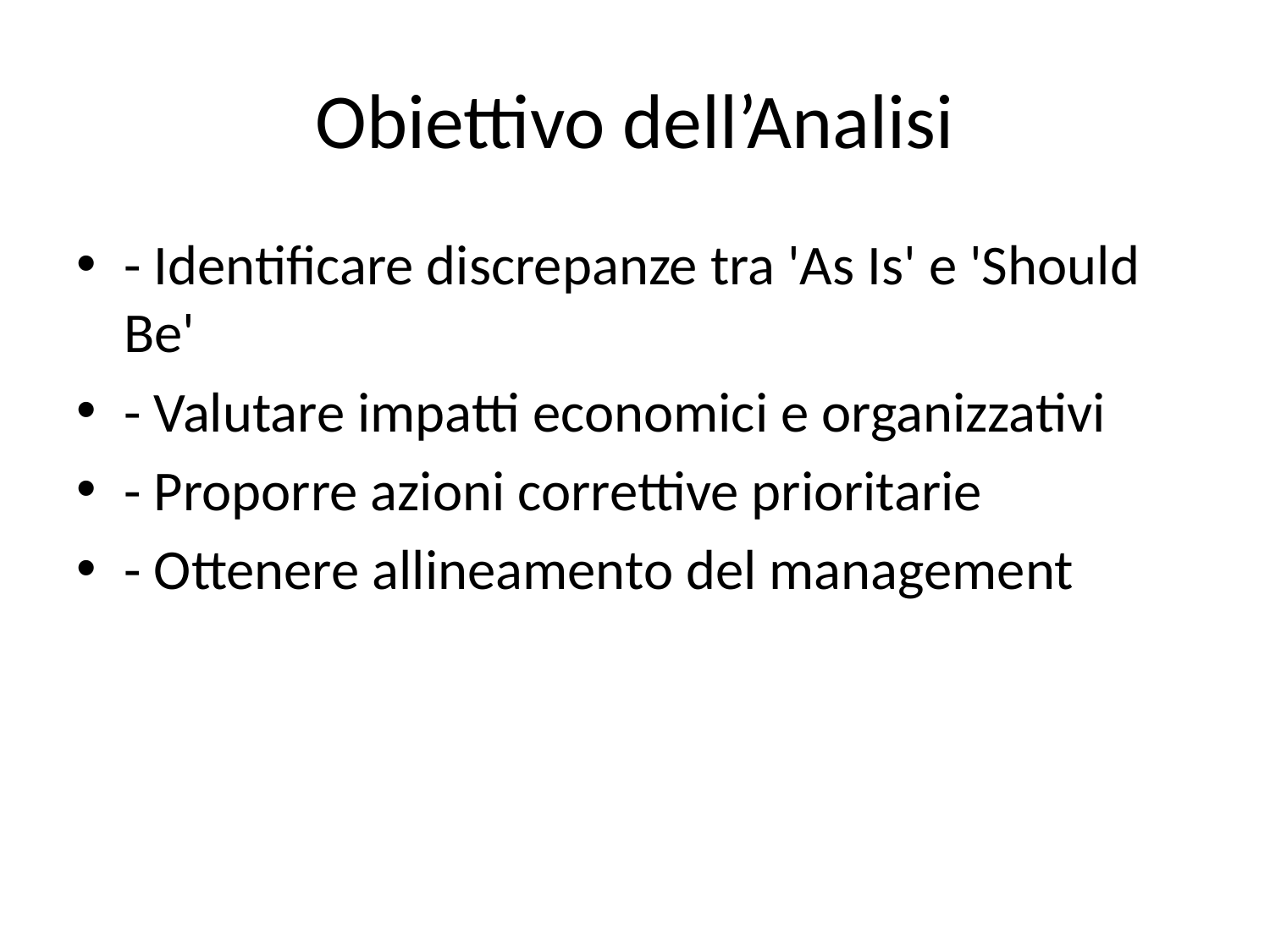

# Obiettivo dell’Analisi
- Identificare discrepanze tra 'As Is' e 'Should Be'
- Valutare impatti economici e organizzativi
- Proporre azioni correttive prioritarie
- Ottenere allineamento del management